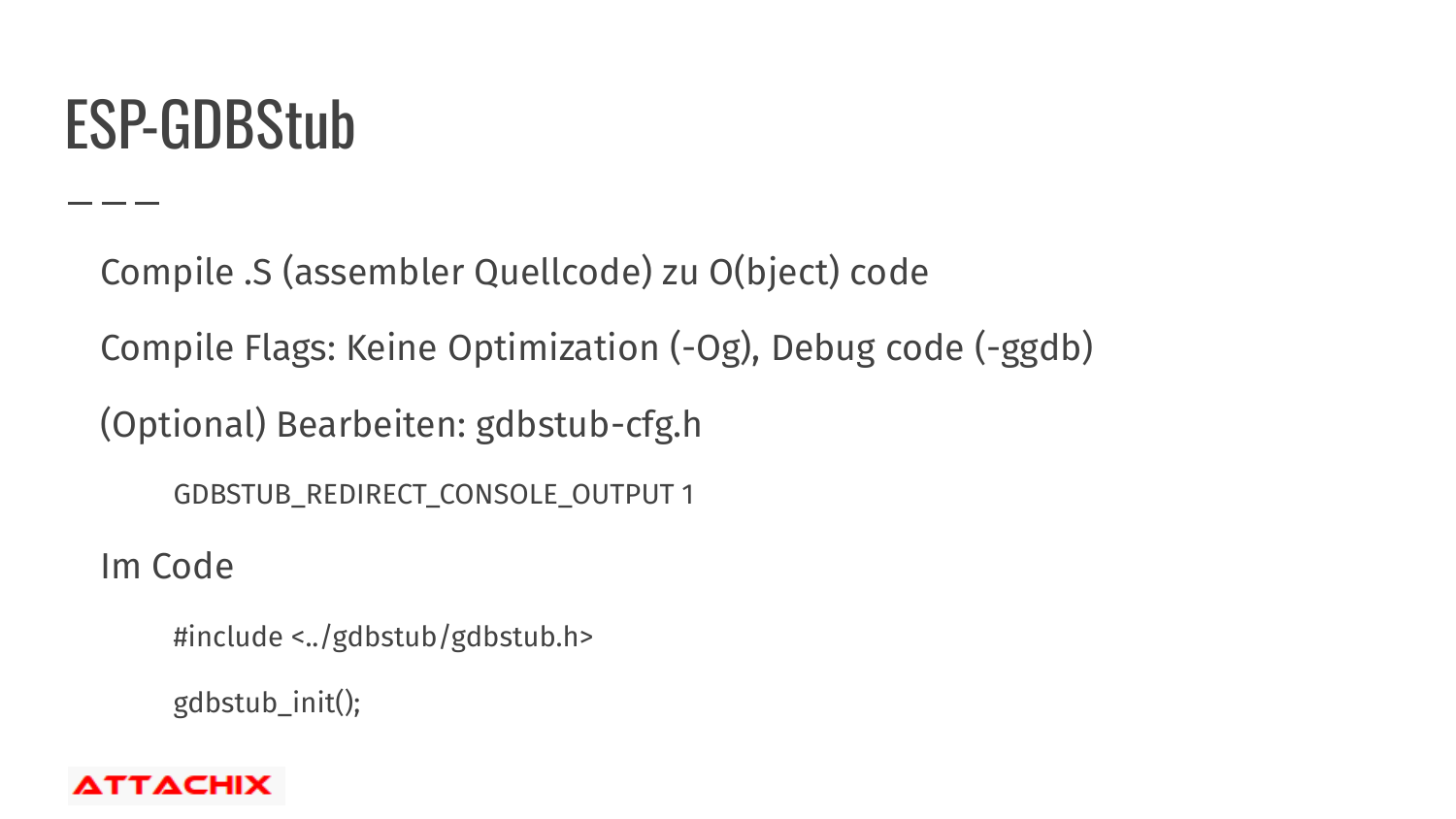

# ESP-GDBStub
Compile .S (assembler Quellcode) zu O(bject) code
Compile Flags: Keine Optimization (-Og), Debug code (-ggdb)
(Optional) Bearbeiten: gdbstub-cfg.h
GDBSTUB_REDIRECT_CONSOLE_OUTPUT 1
Im Code
#include <../gdbstub/gdbstub.h>
gdbstub_init();